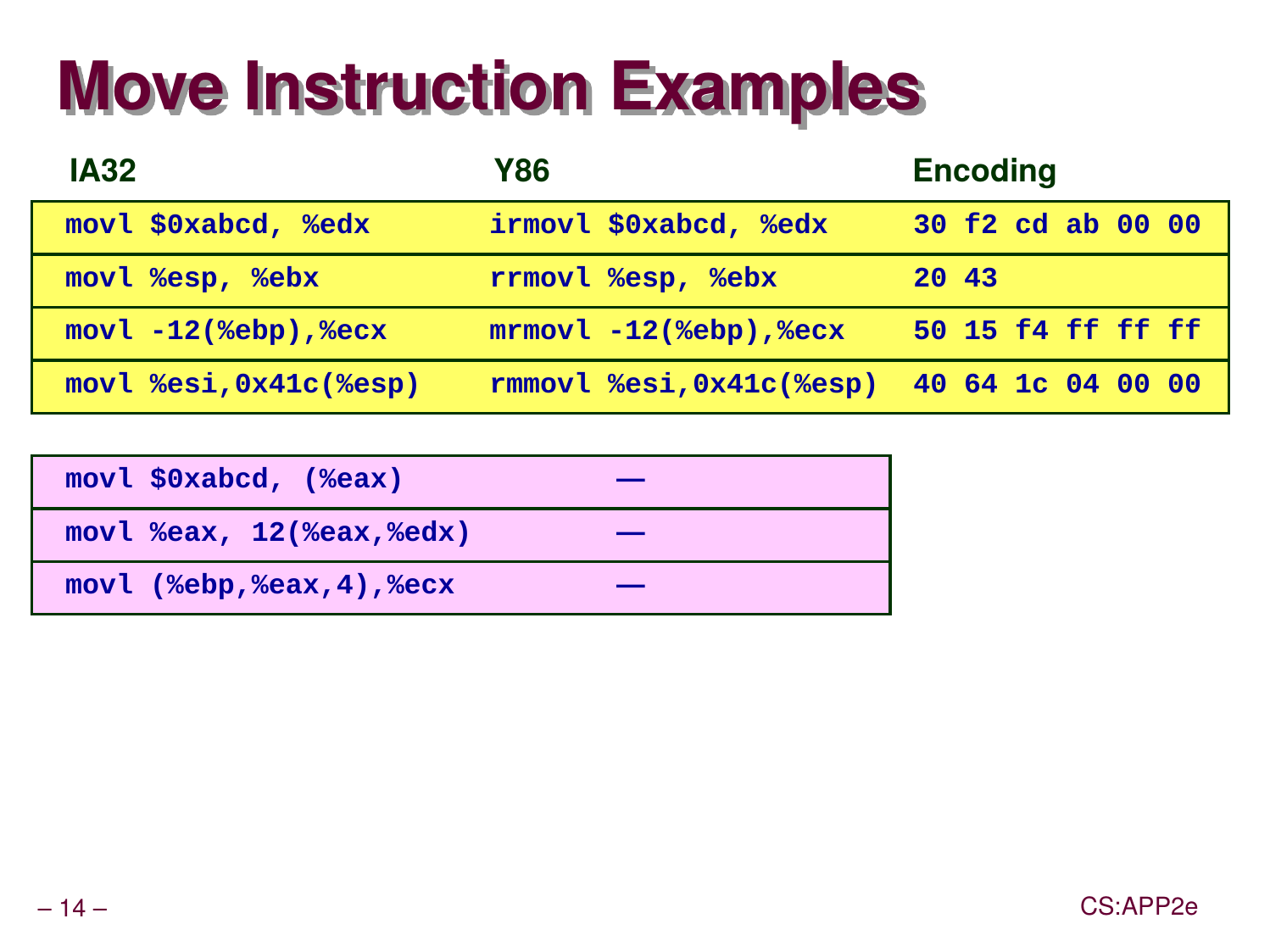

# Move Instruction Examples
IA32
Y86
Encoding

movl $0xabcd, %edx
irmovl $0xabcd, %edx
30 f2 cd ab 00 00

movl %esp, %ebx
rrmovl %esp, %ebx
20 43

movl -12(%ebp),%ecx
mrmovl -12(%ebp),%ecx
50 15 f4 ff ff ff

movl %esi,0x41c(%esp)
rmmovl %esi,0x41c(%esp)
40 64 1c 04 00 00

movl $0xabcd, (%eax)
	—

movl %eax, 12(%eax,%edx)
	—

movl (%ebp,%eax,4),%ecx
	—